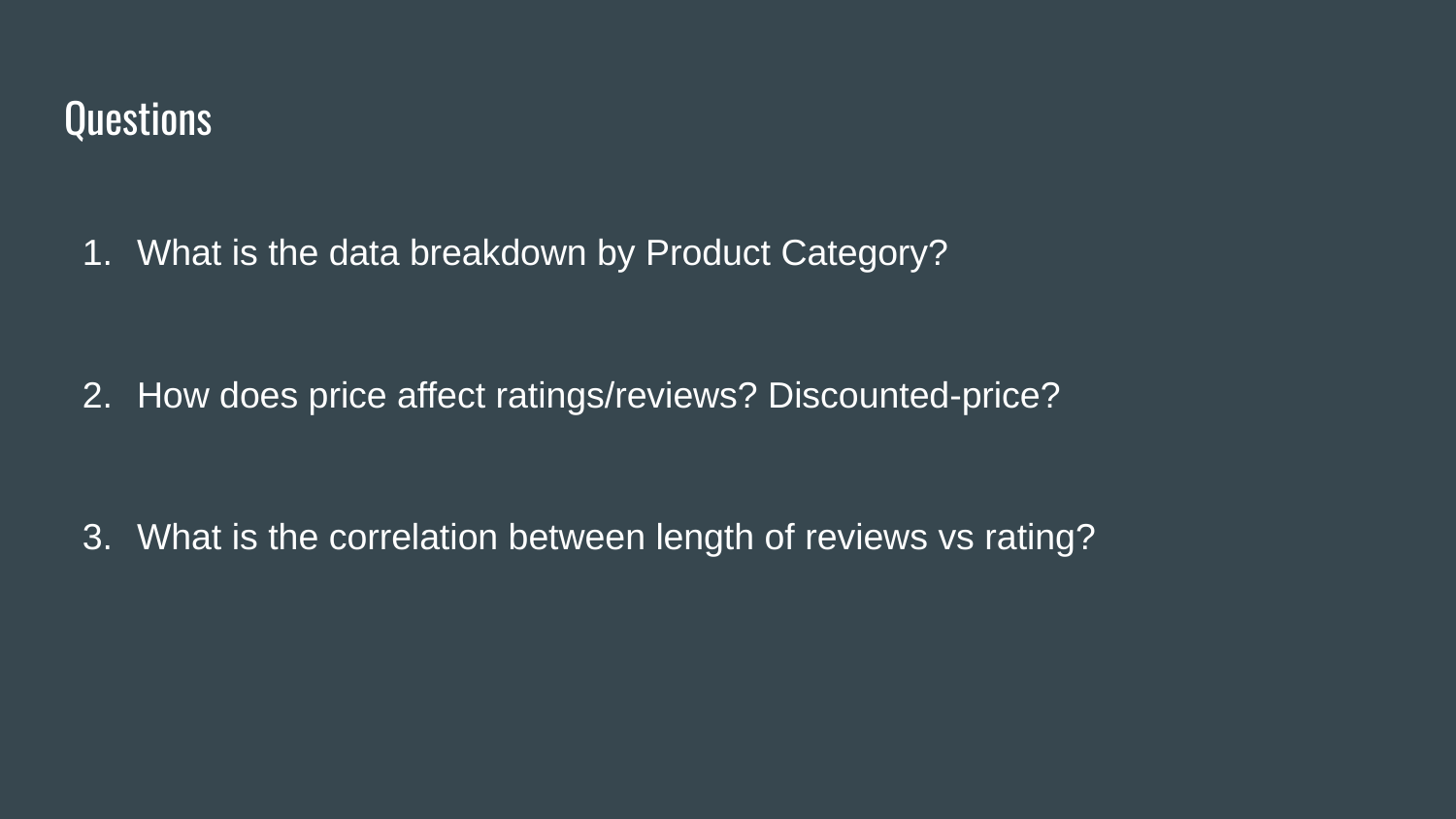

# Questions
What is the data breakdown by Product Category?

How does price affect ratings/reviews? Discounted-price?

What is the correlation between length of reviews vs rating?